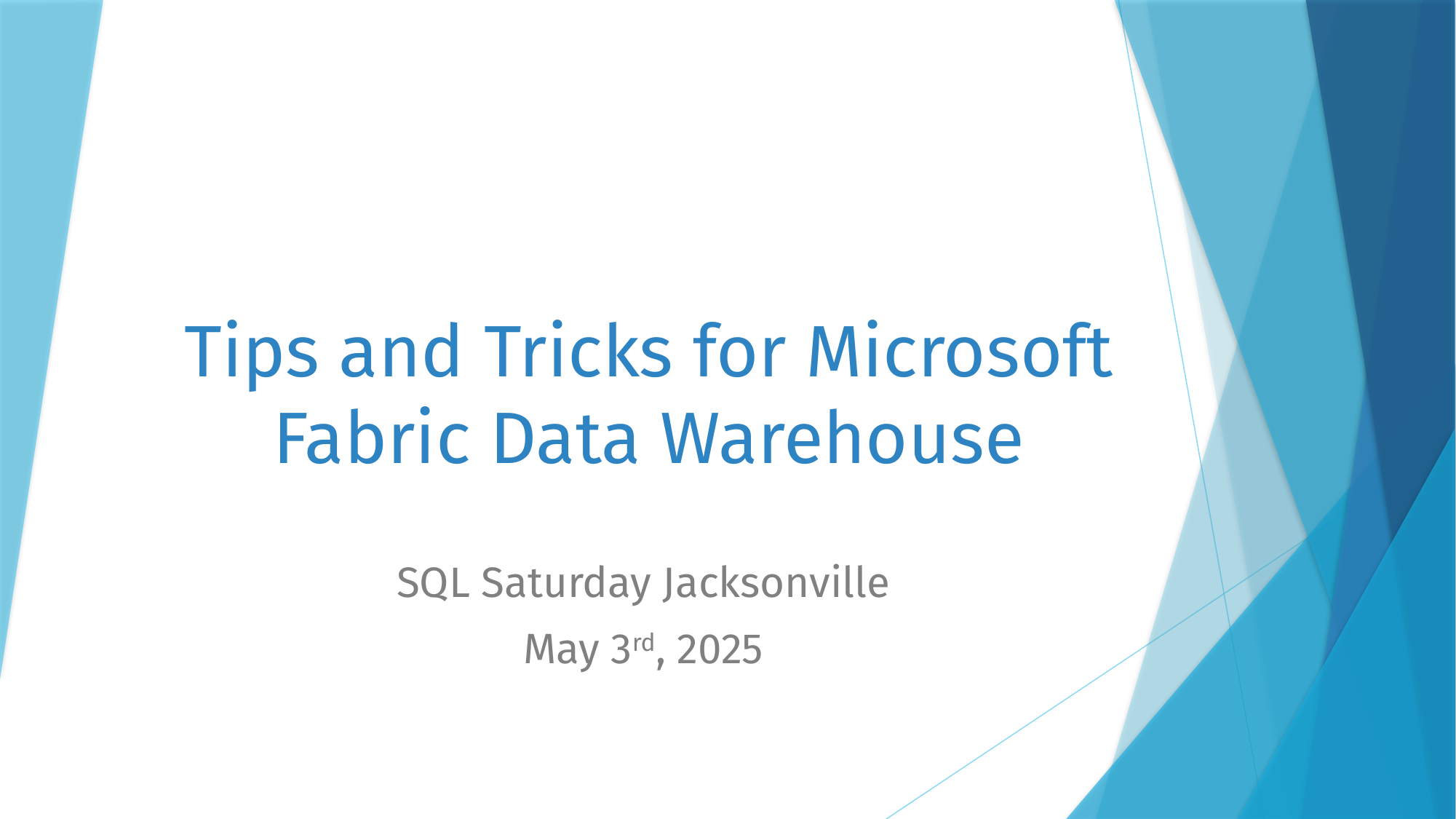

# Tips and Tricks for Microsoft Fabric Data Warehouse

SQL Saturday Jacksonville
May 3rd, 2025